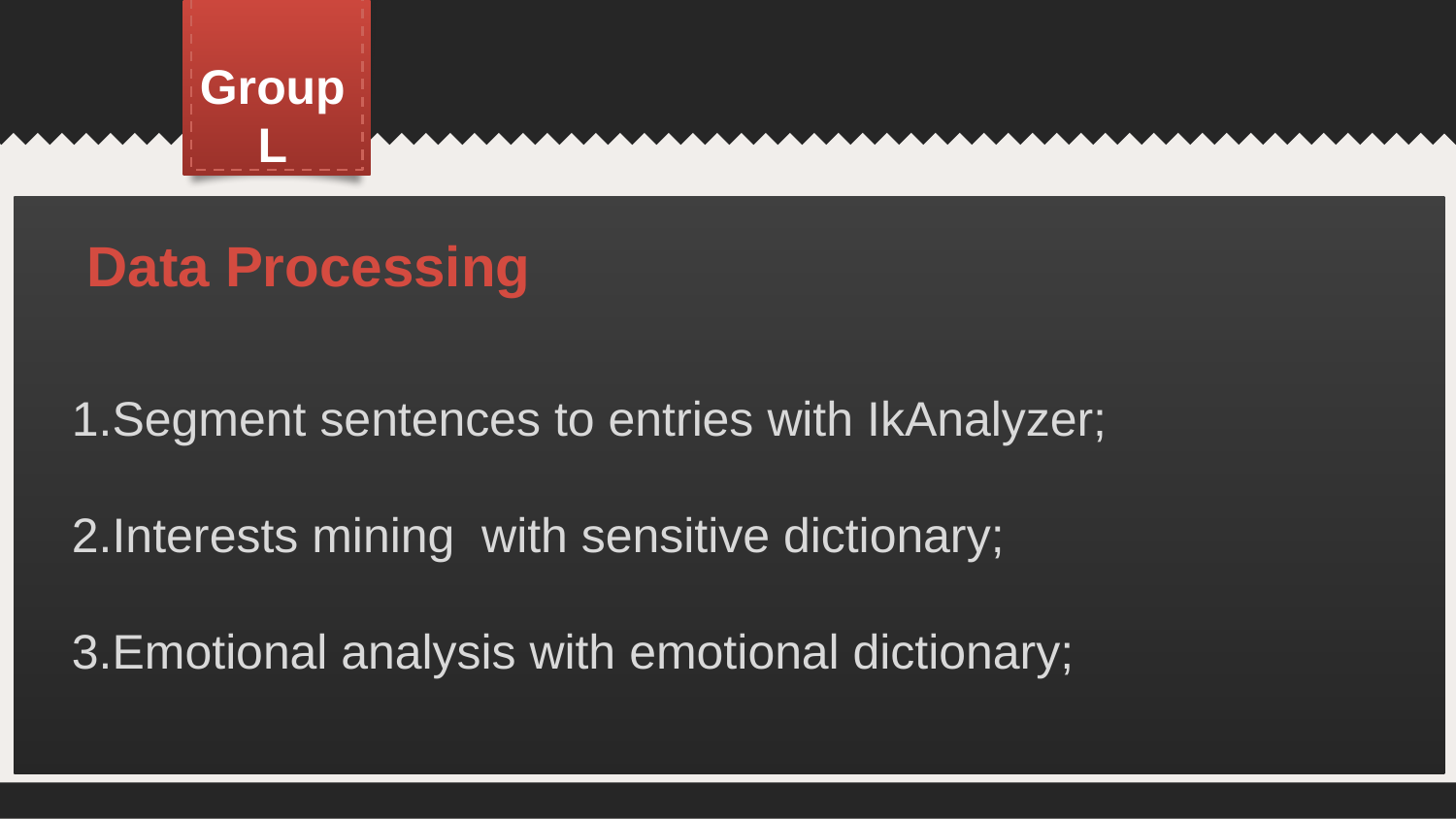

Group
L

Data Processing
1.Segment sentences to entries with IkAnalyzer;

2.Interests mining  with sensitive dictionary;

3.Emotional analysis with emotional dictionary;